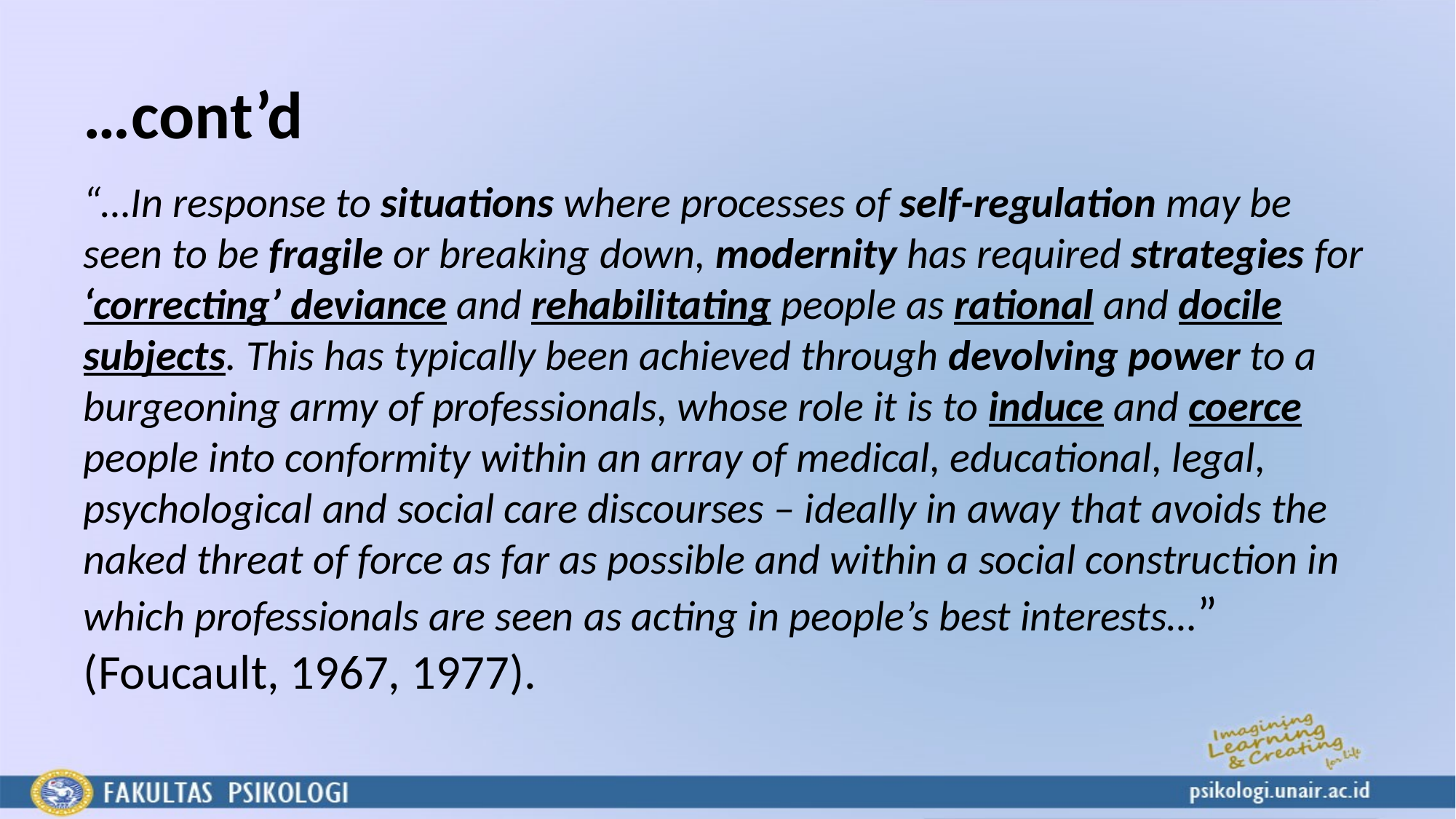

# …cont’d
“…In response to situations where processes of self-regulation may be seen to be fragile or breaking down, modernity has required strategies for ‘correcting’ deviance and rehabilitating people as rational and docile subjects. This has typically been achieved through devolving power to a burgeoning army of professionals, whose role it is to induce and coerce people into conformity within an array of medical, educational, legal, psychological and social care discourses – ideally in away that avoids the naked threat of force as far as possible and within a social construction in which professionals are seen as acting in people’s best interests…” (Foucault, 1967, 1977).